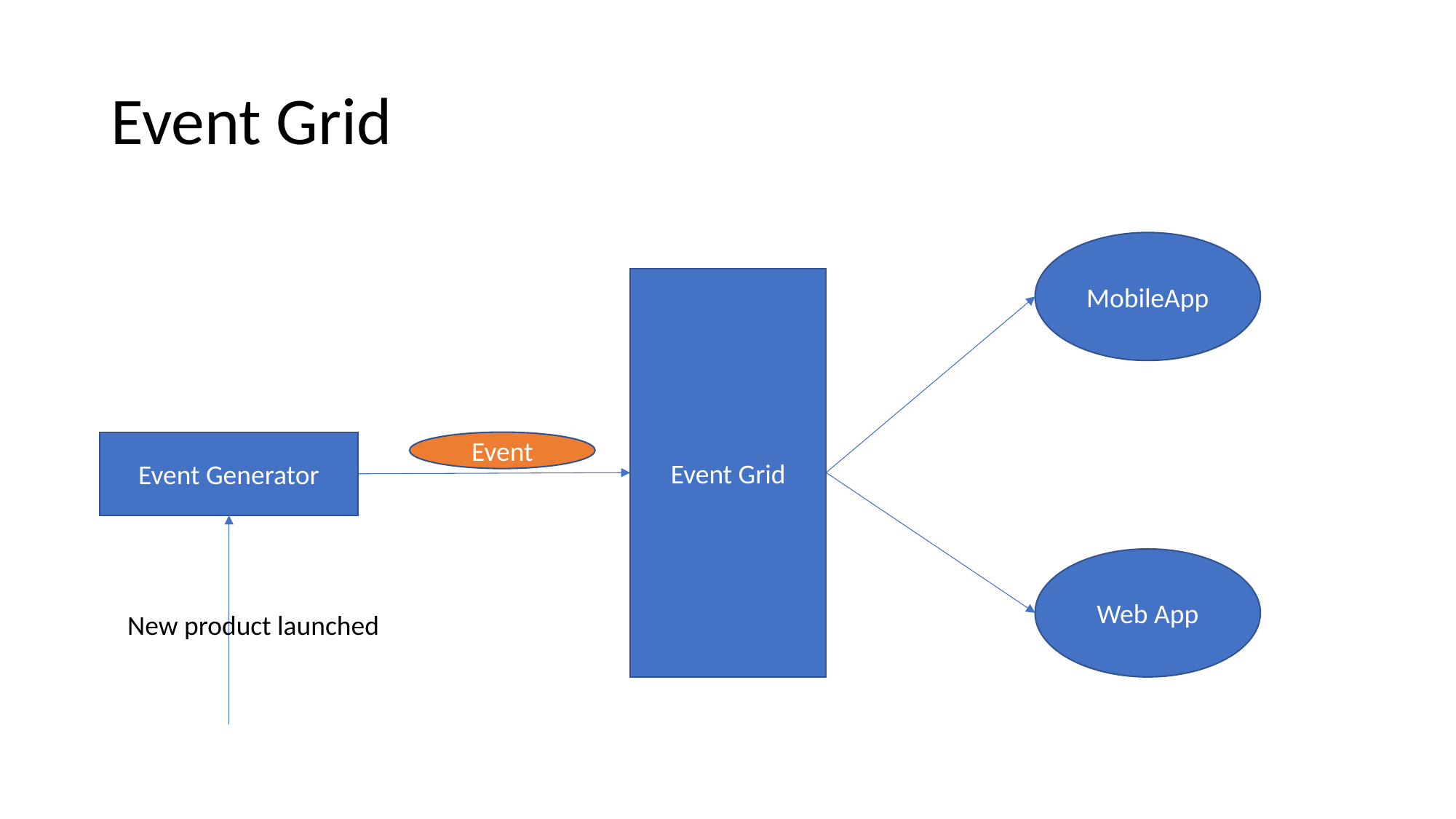

# Event Grid
MobileApp
Event Grid
Event Generator
Event
Web App
New product launched